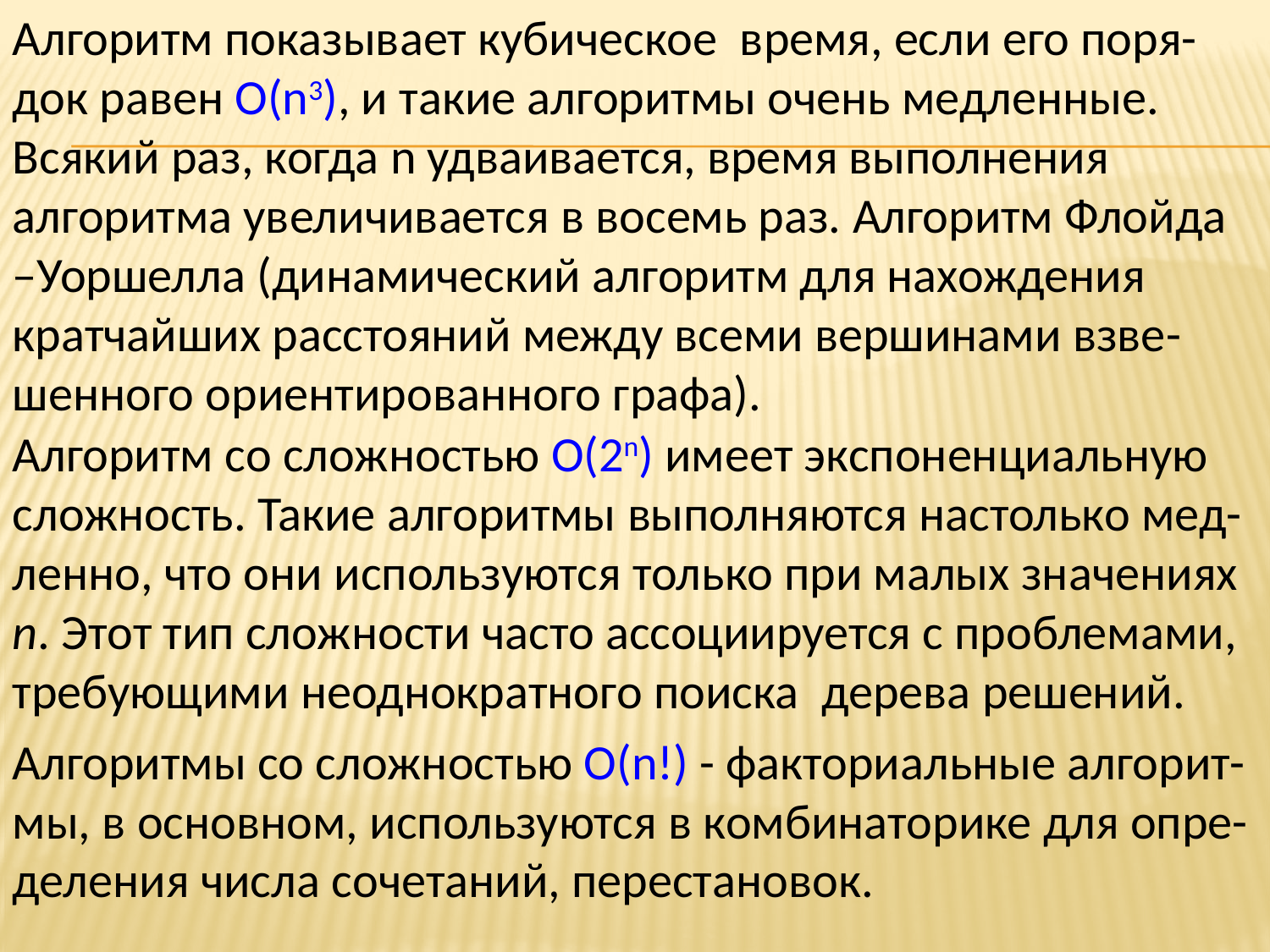

Алгоритм показывает кубическое  время, если его поря-док равен О(n3), и такие алгоритмы очень медленные. Всякий раз, когда n удваивается, время выполнения алгоритма увеличивается в восемь раз. Алгоритм Флойда –Уоршелла (динамический алгоритм для нахождения кратчайших расстояний между всеми вершинами взве-шенного ориентированного графа).
Алгоритм со сложностью О(2n) имеет экспоненциальную сложность. Такие алгоритмы выполняются настолько мед-ленно, что они используются только при малых значениях n. Этот тип сложности часто ассоциируется с проблемами, требующими неоднократного поиска  дерева решений.
Алгоритмы со сложностью О(n!) - факториальные алгорит-мы, в основном, используются в комбинаторике для опре-деления числа сочетаний, перестановок.